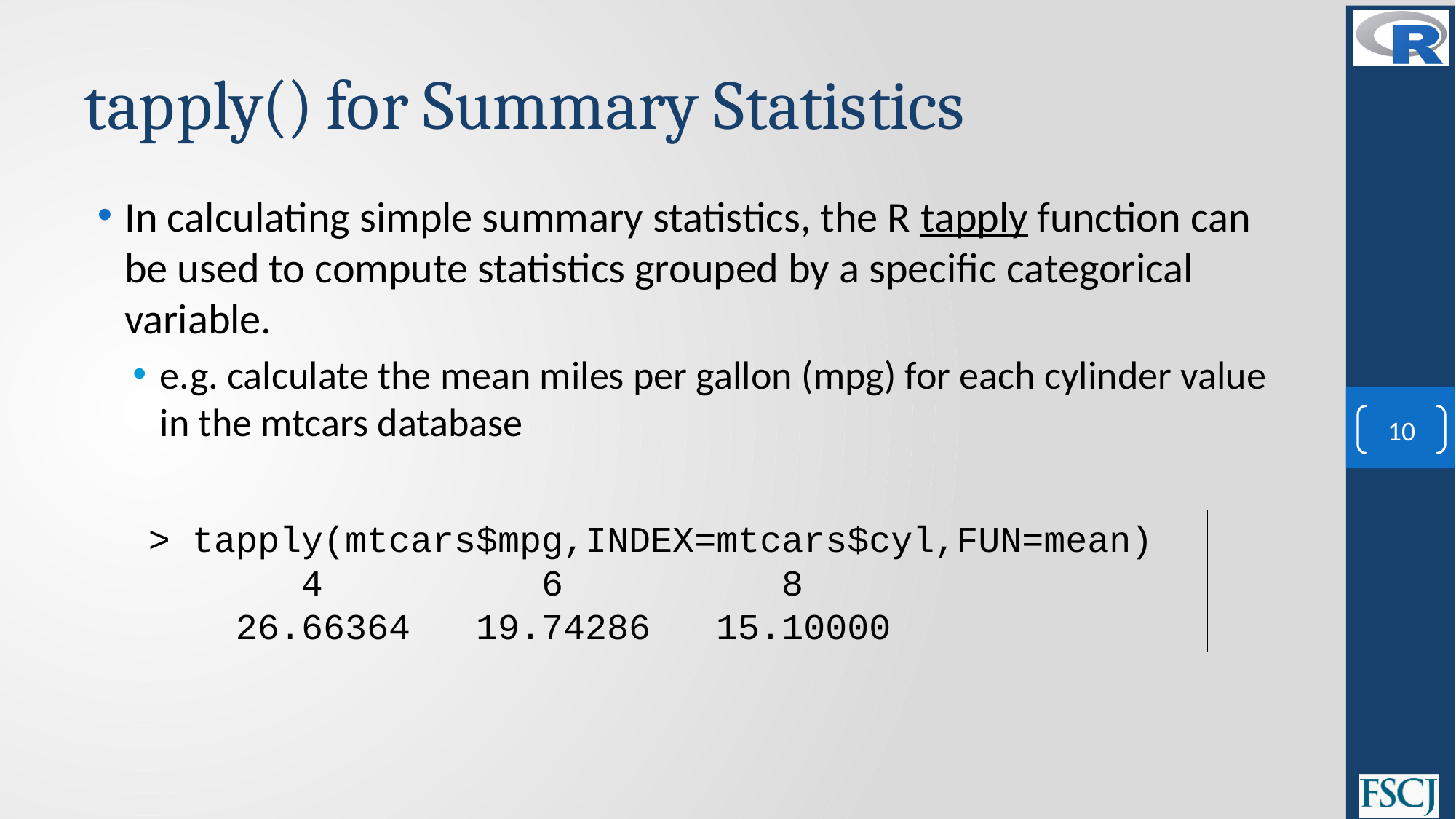

# tapply() for Summary Statistics
In calculating simple summary statistics, the R tapply function can be used to compute statistics grouped by a specific categorical variable.
e.g. calculate the mean miles per gallon (mpg) for each cylinder value in the mtcars database
10
> tapply(mtcars$mpg,INDEX=mtcars$cyl,FUN=mean)
       4          6          8
    26.66364   19.74286   15.10000